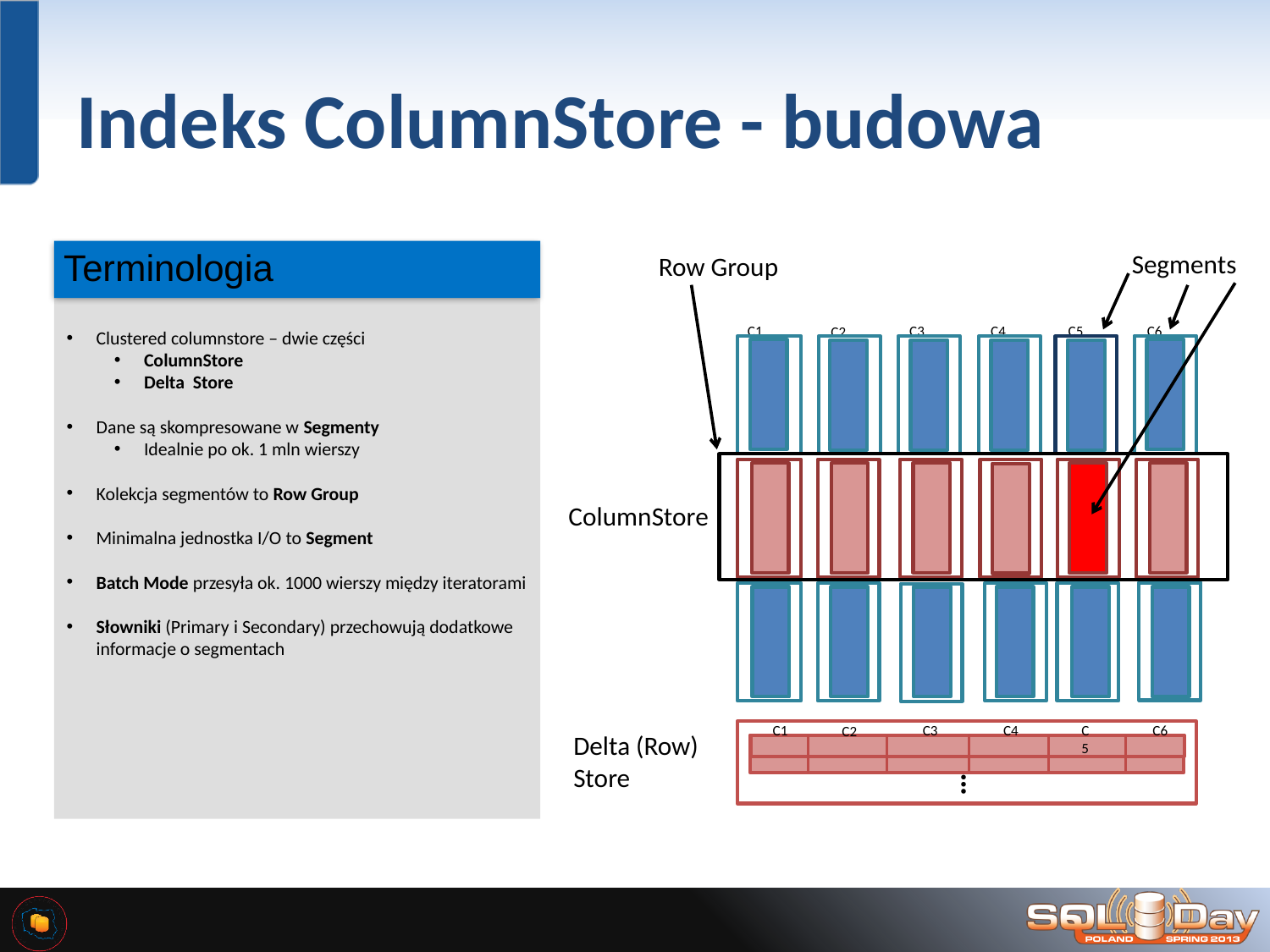

# Indeks ColumnStore - budowa
Terminologia
Segments
Row Group

Clustered columnstore – dwie części
ColumnStore
Delta  Store

Dane są skompresowane w Segmenty
Idealnie po ok. 1 mln wierszy

Kolekcja segmentów to Row Group

Minimalna jednostka I/O to Segment

Batch Mode przesyła ok. 1000 wierszy między iteratorami
Słowniki (Primary i Secondary) przechowują dodatkowe informacje o segmentach
C1

C4

C5

C6

C3

C2

ColumnStore

C1
C4
C5
C6
C3
C2
Delta (Row) Store
…